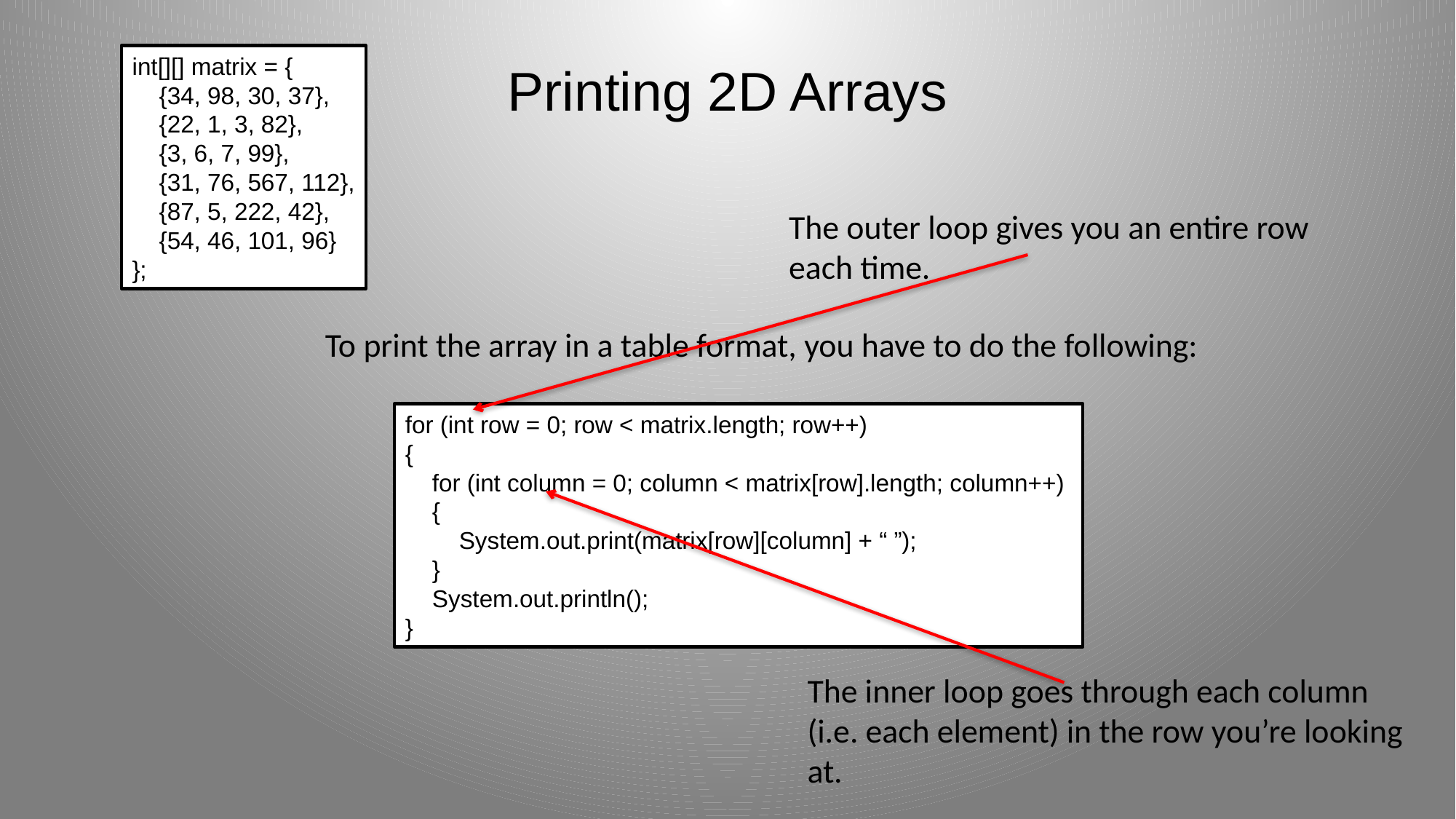

# Printing 2D Arrays
int[][] matrix = {
    {34, 98, 30, 37},
    {22, 1, 3, 82},
    {3, 6, 7, 99},
    {31, 76, 567, 112},
    {87, 5, 222, 42},
    {54, 46, 101, 96}
};
The outer loop gives you an entire row
each time.
To print the array in a table format, you have to do the following:
for (int row = 0; row < matrix.length; row++)
{
    for (int column = 0; column < matrix[row].length; column++)
    {
        System.out.print(matrix[row][column] + “ ”);
    }
    System.out.println();
}
The inner loop goes through each column
(i.e. each element) in the row you’re looking
at.